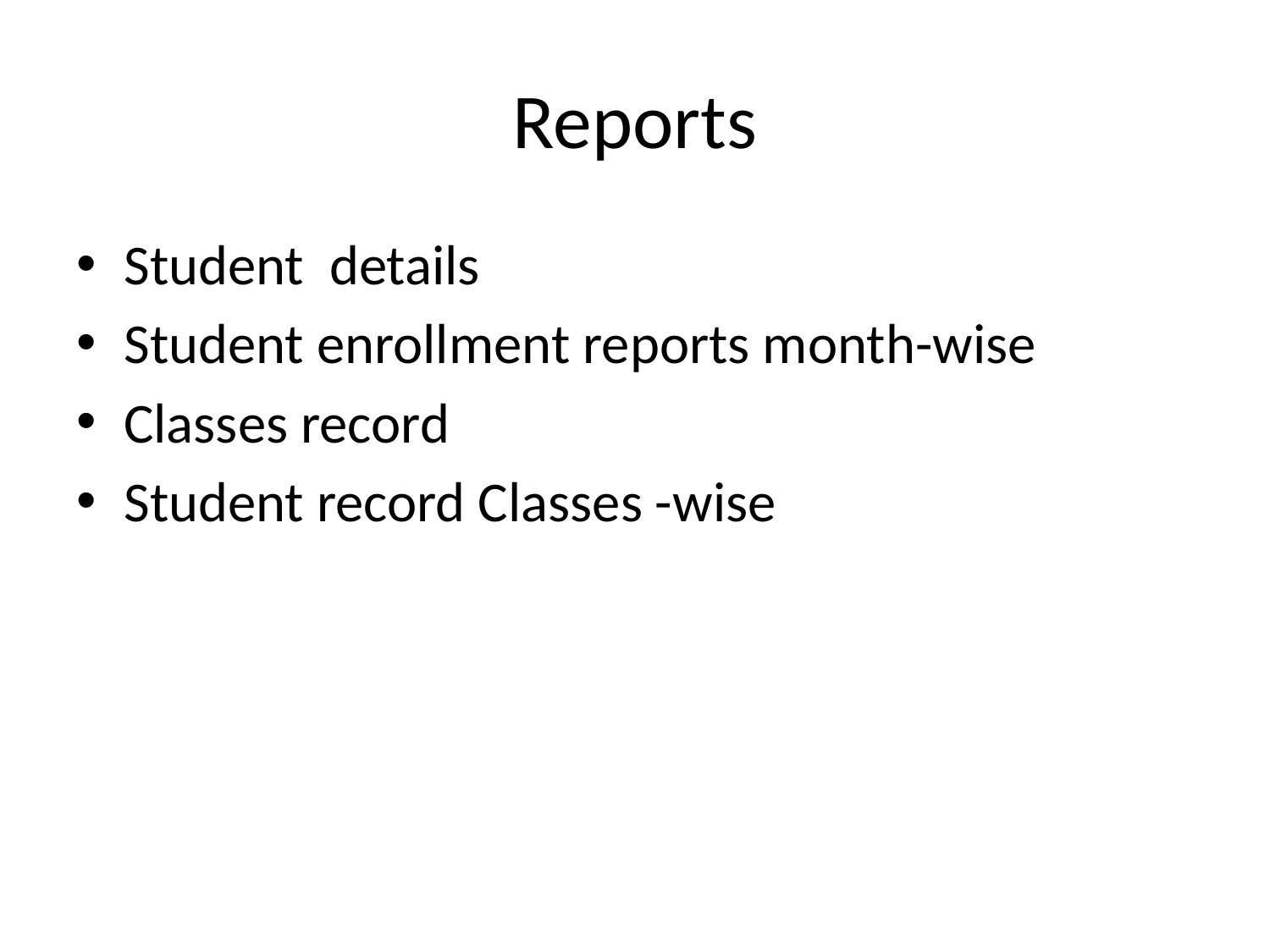

# Reports
Student  details
Student enrollment reports month-wise
Classes record
Student record Classes -wise